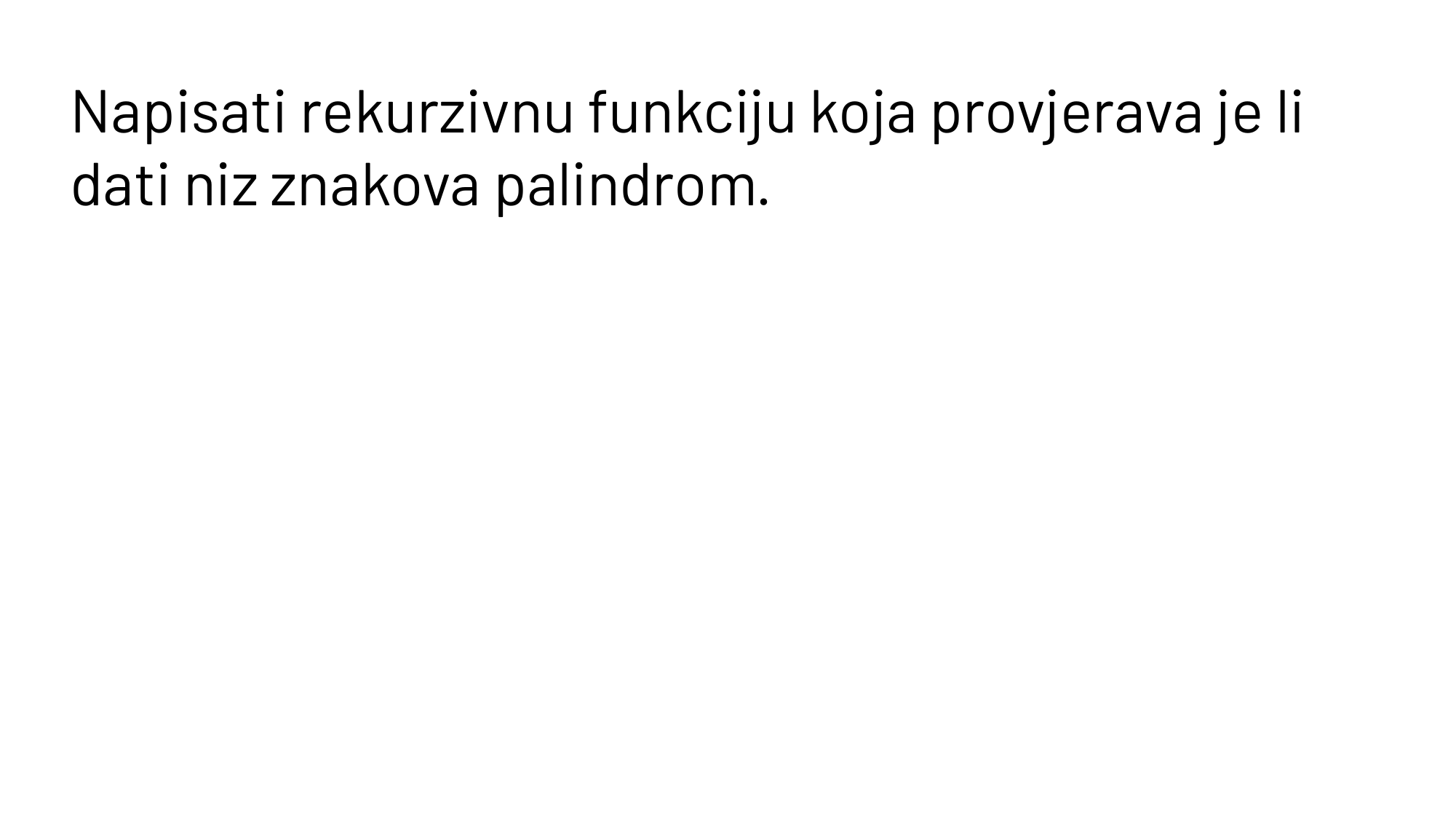

Napisati rekurzivnu funkciju koja provjerava je li dati niz znakova palindrom.